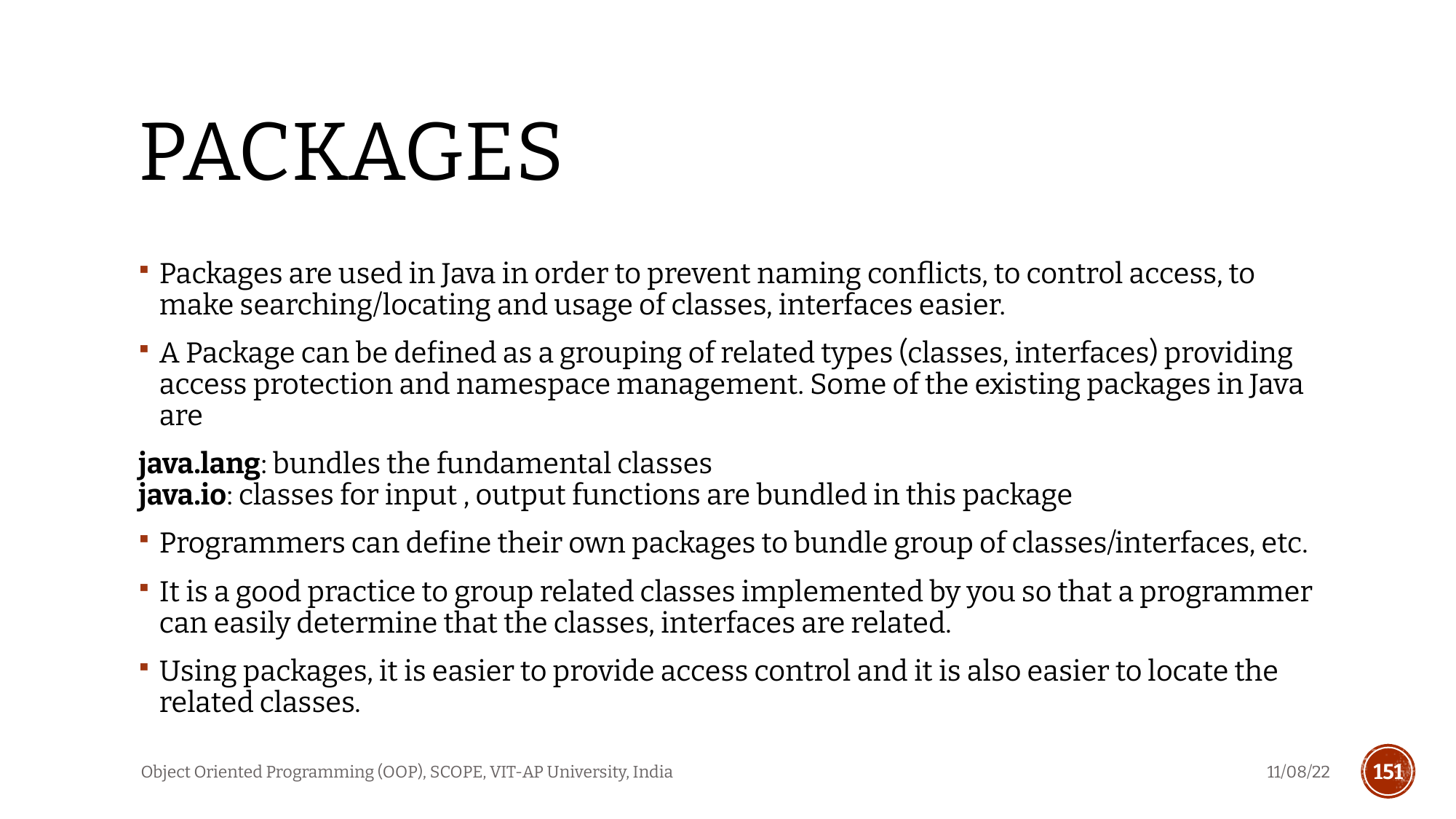

# Packages
Packages are used in Java in order to prevent naming conflicts, to control access, to make searching/locating and usage of classes, interfaces easier.
A Package can be defined as a grouping of related types (classes, interfaces) providing access protection and namespace management. Some of the existing packages in Java are
java.lang: bundles the fundamental classes
java.io: classes for input , output functions are bundled in this package
Programmers can define their own packages to bundle group of classes/interfaces, etc.
It is a good practice to group related classes implemented by you so that a programmer can easily determine that the classes, interfaces are related.
Using packages, it is easier to provide access control and it is also easier to locate the related classes.

Object Oriented Programming (OOP), SCOPE, VIT-AP University, India
11/08/22
151